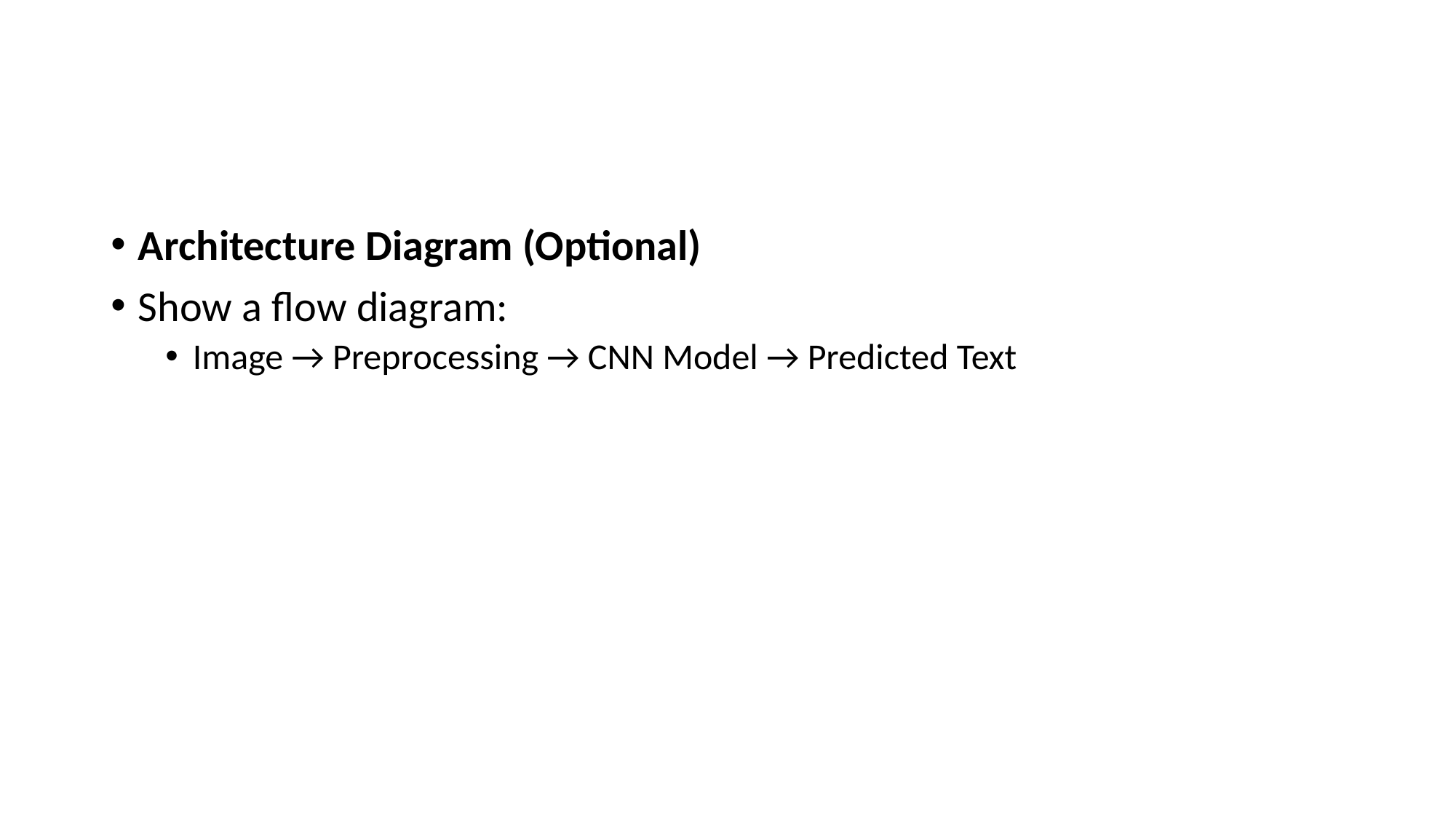

#
Architecture Diagram (Optional)
Show a flow diagram:
Image → Preprocessing → CNN Model → Predicted Text